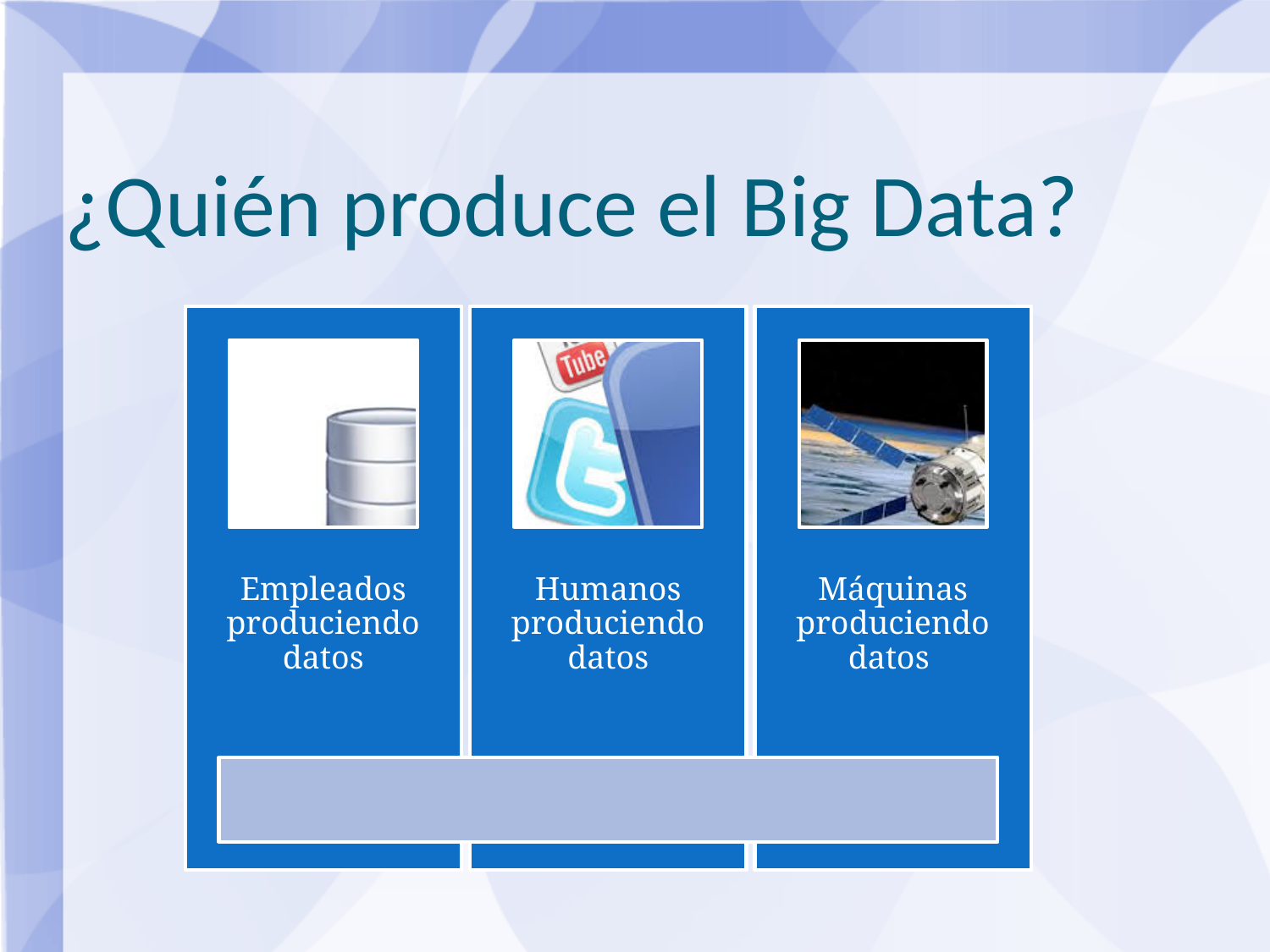

¿Quién produce el Big Data?

Empleados produciendo datos

Humanos produciendo datos

Máquinas produciendo datos